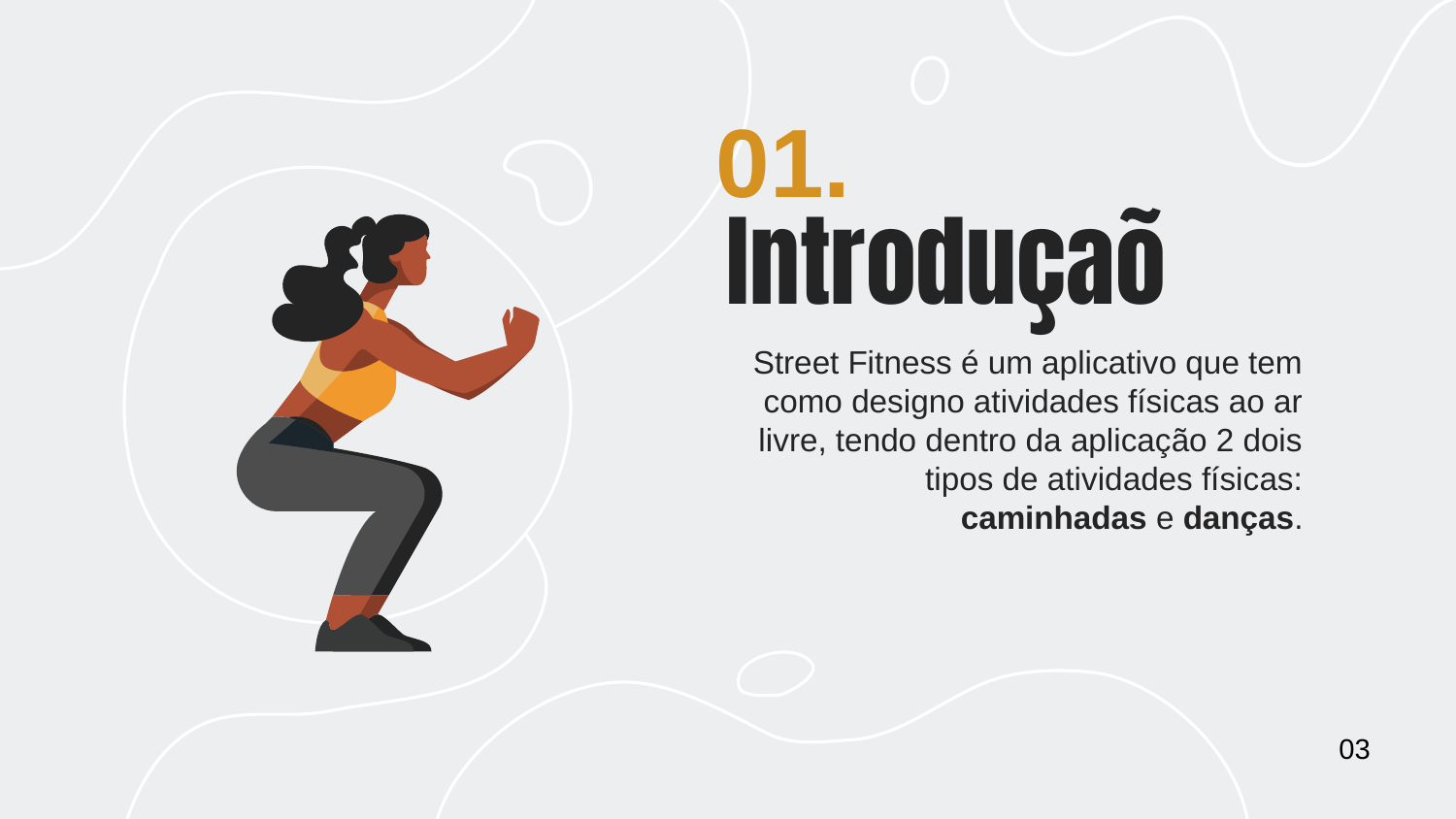

01.

# Introduçaõ

Street Fitness é um aplicativo que tem como designo atividades físicas ao ar livre, tendo dentro da aplicação 2 dois tipos de atividades físicas: caminhadas e danças.
03